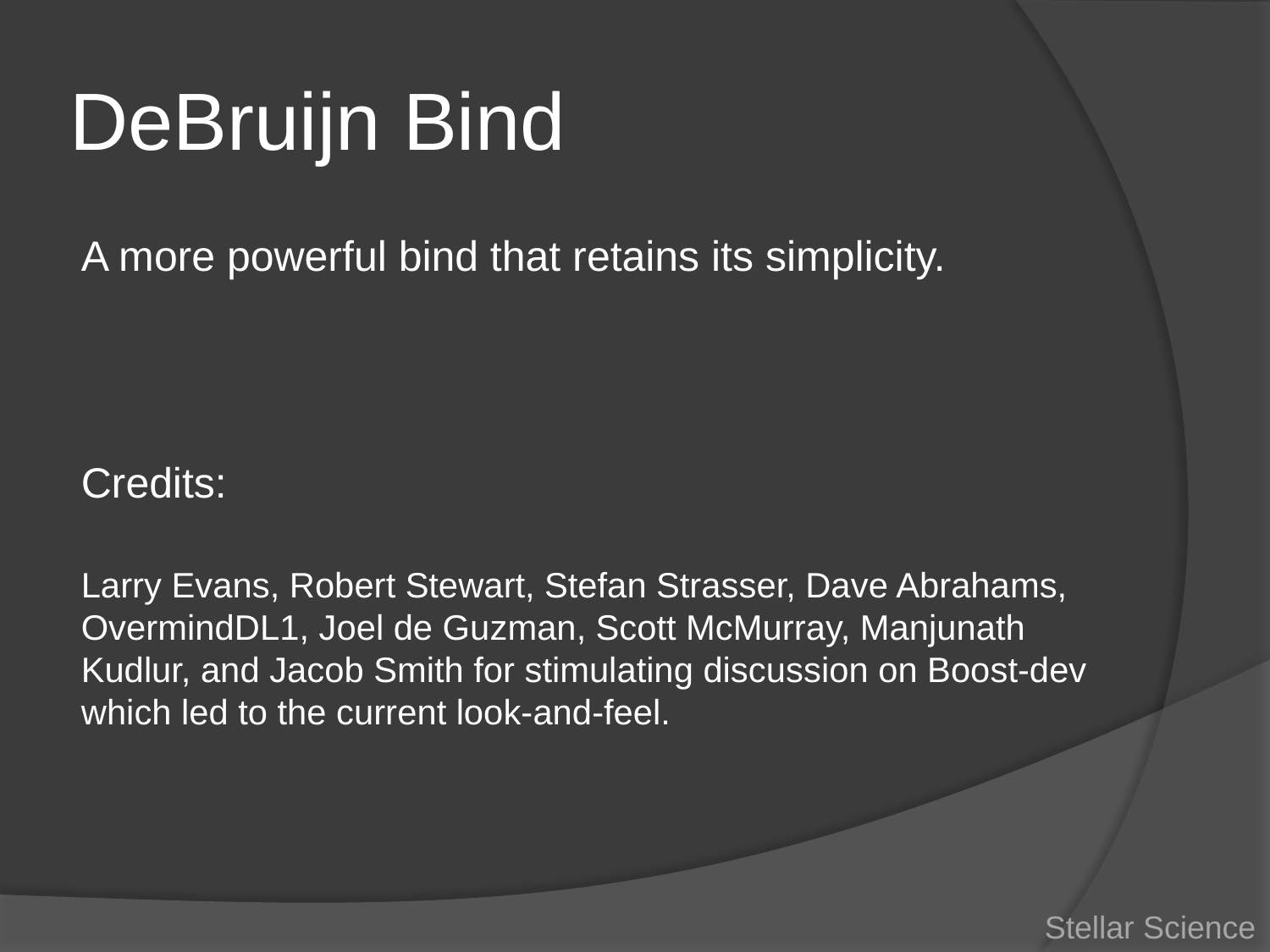

# DeBruijn Bind
A more powerful bind that retains its simplicity.

Credits:

Larry Evans, Robert Stewart, Stefan Strasser, Dave Abrahams, OvermindDL1, Joel de Guzman, Scott McMurray, Manjunath Kudlur, and Jacob Smith for stimulating discussion on Boost-dev which led to the current look-and-feel.
Stellar Science